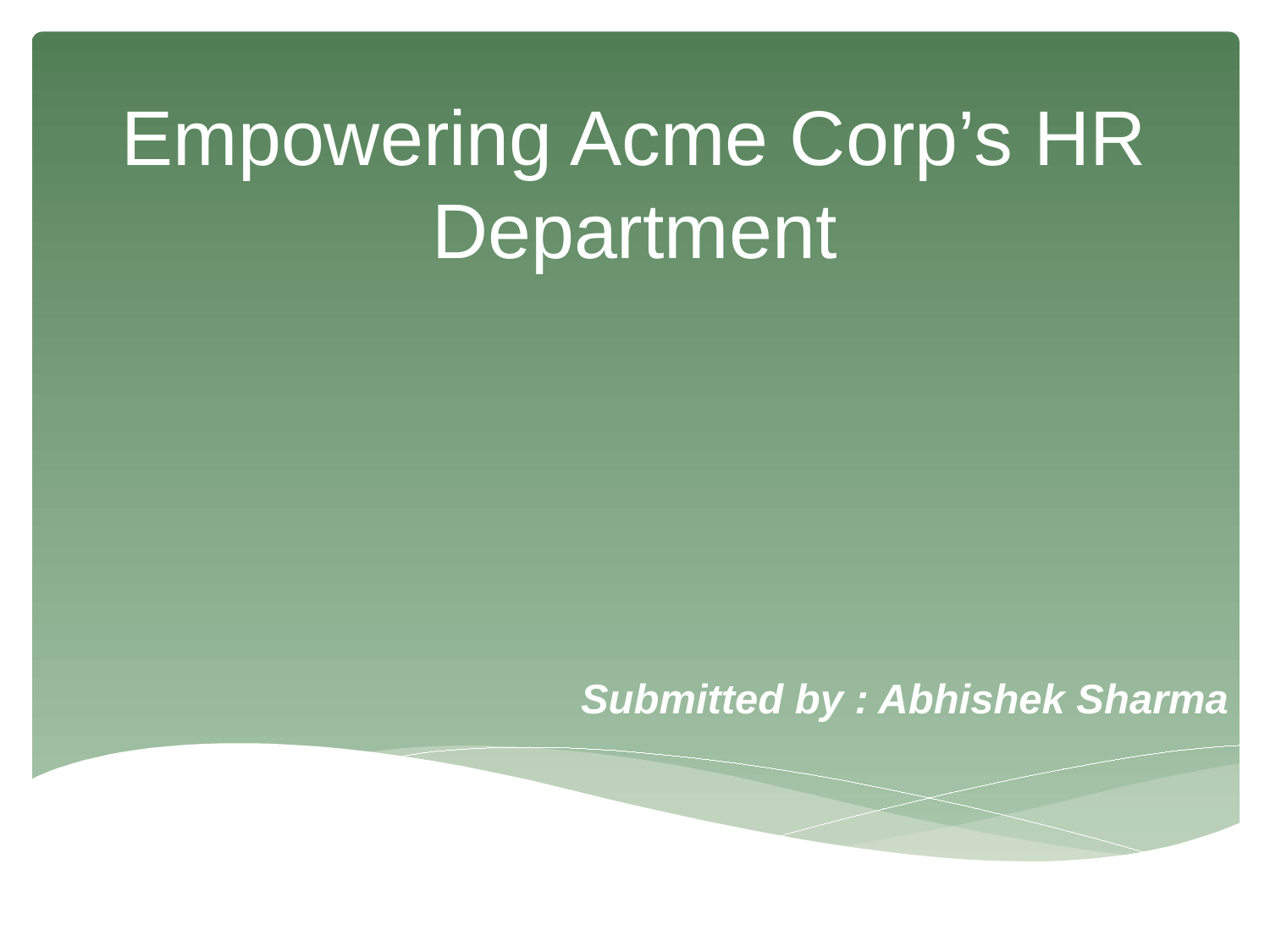

# Empowering Acme Corp’s HR Department
Submitted by : Abhishek Sharma